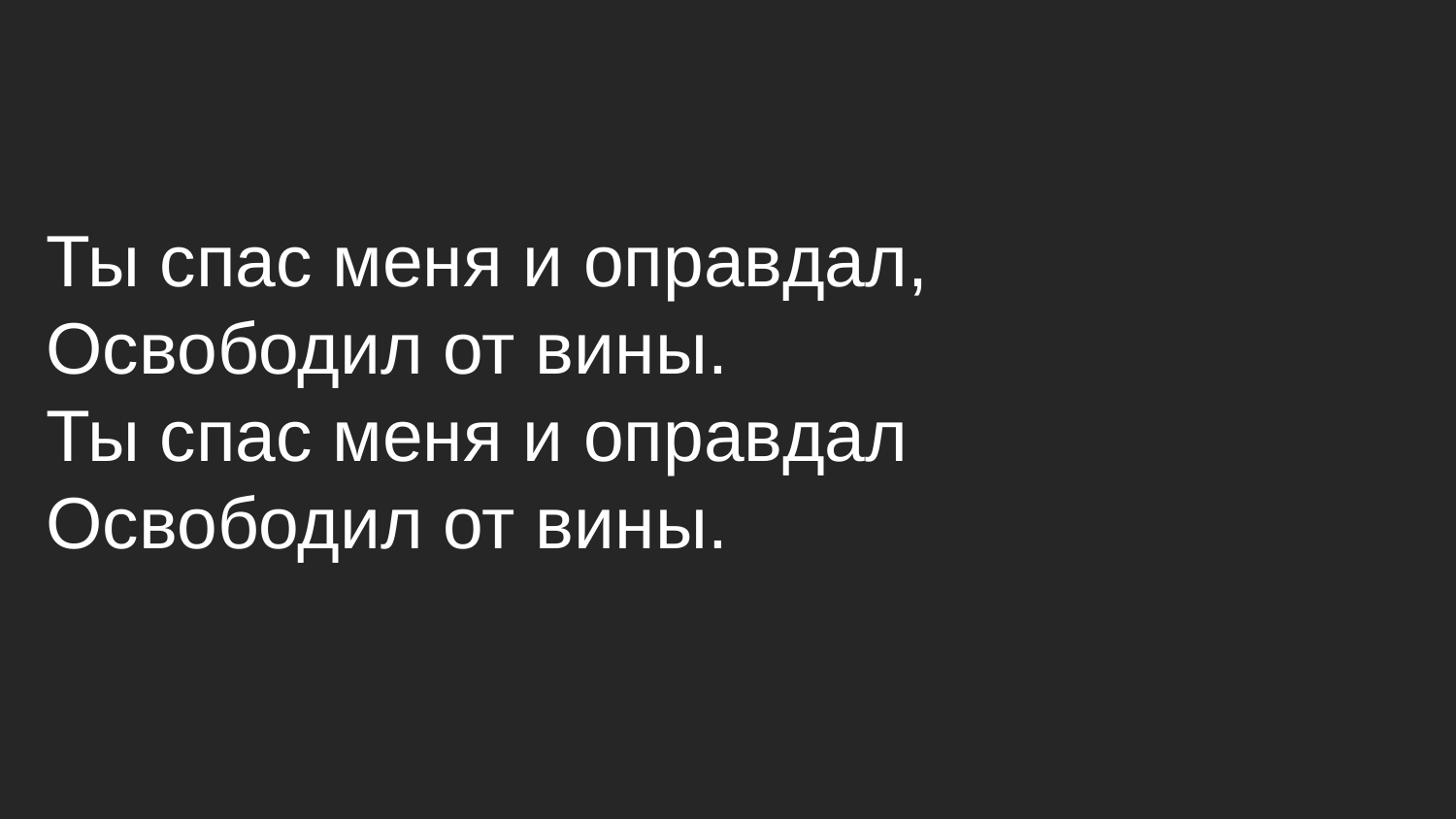

# Ты спас меня и оправдал, Освободил от вины. Ты спас меня и оправдал Освободил от вины.